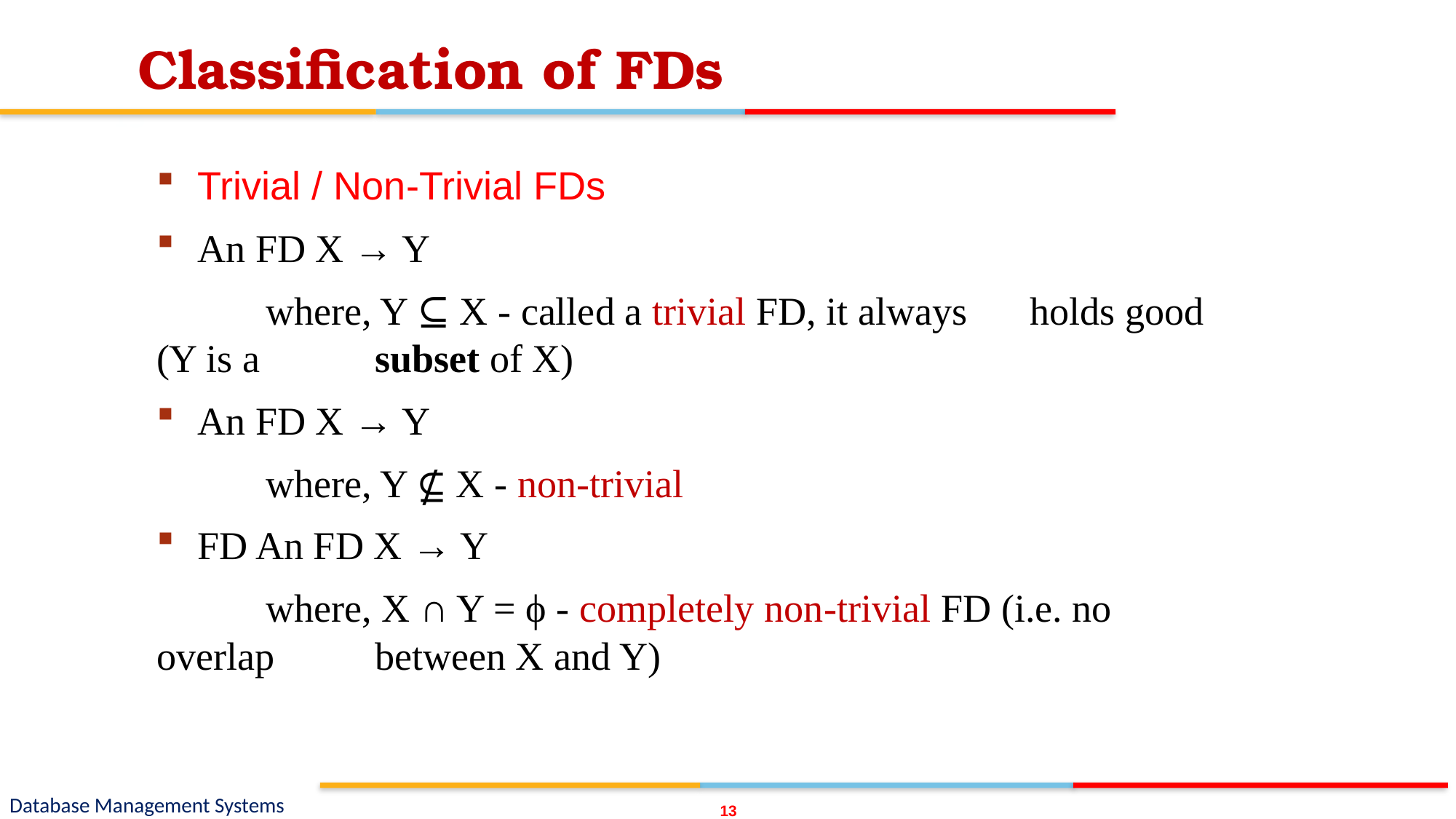

# Classification of FDs
13
Trivial / Non-Trivial FDs
An FD X → Y
	where, Y ⊆ X - called a trivial FD, it always 	holds good (Y is a 	subset of X)
An FD X → Y
	where, Y ⊈ X - non-trivial
FD An FD X → Y
	where, X ∩ Y = ϕ - completely non-trivial FD (i.e. no overlap 	between X and Y)